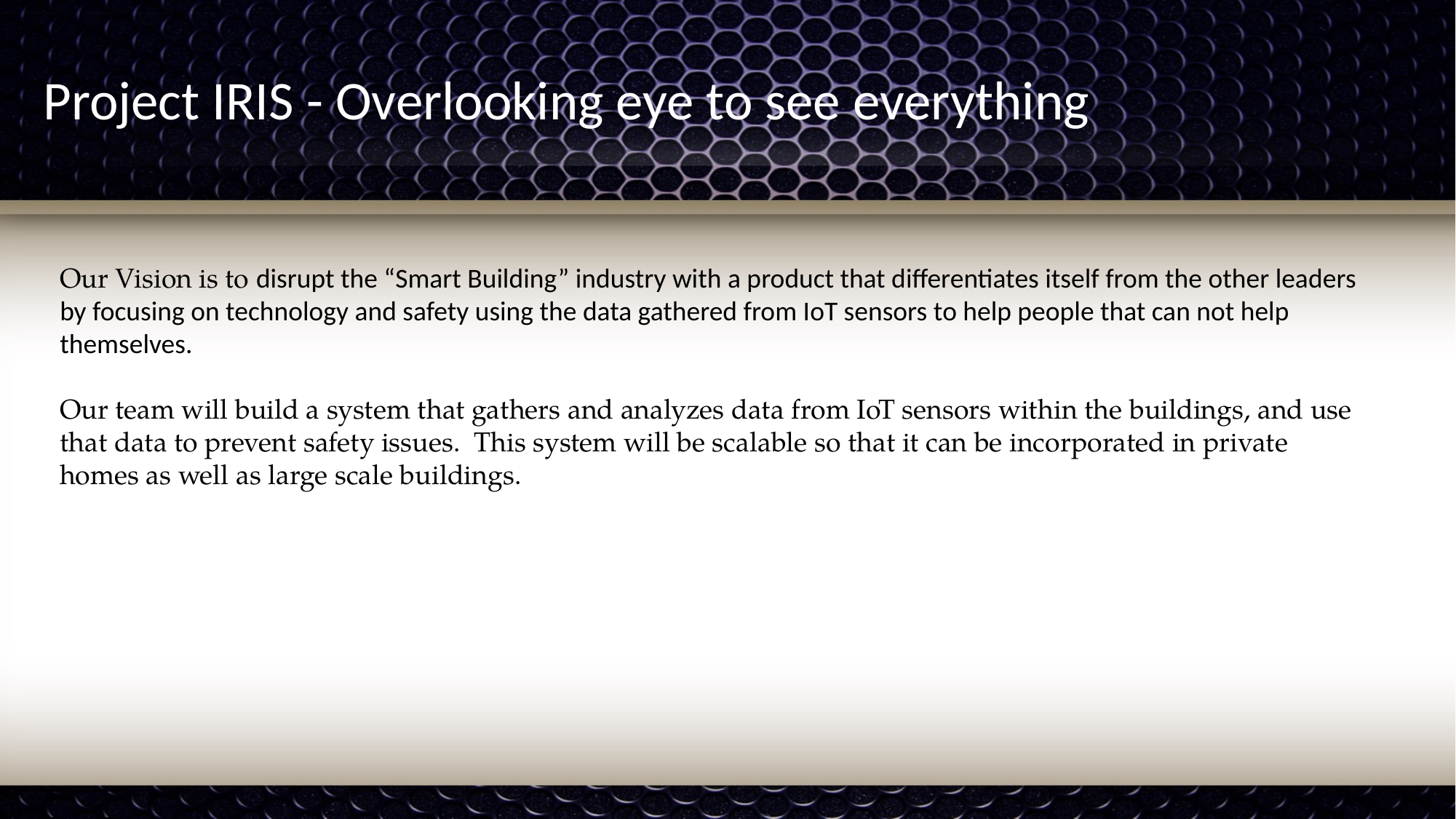

Project IRIS - Overlooking eye to see everything
Our Vision is to disrupt the “Smart Building” industry with a product that differentiates itself from the other leaders by focusing on technology and safety using the data gathered from IoT sensors to help people that can not help themselves.

Our team will build a system that gathers and analyzes data from IoT sensors within the buildings, and use that data to prevent safety issues.  This system will be scalable so that it can be incorporated in private homes as well as large scale buildings.
David Burrill
David Burrill